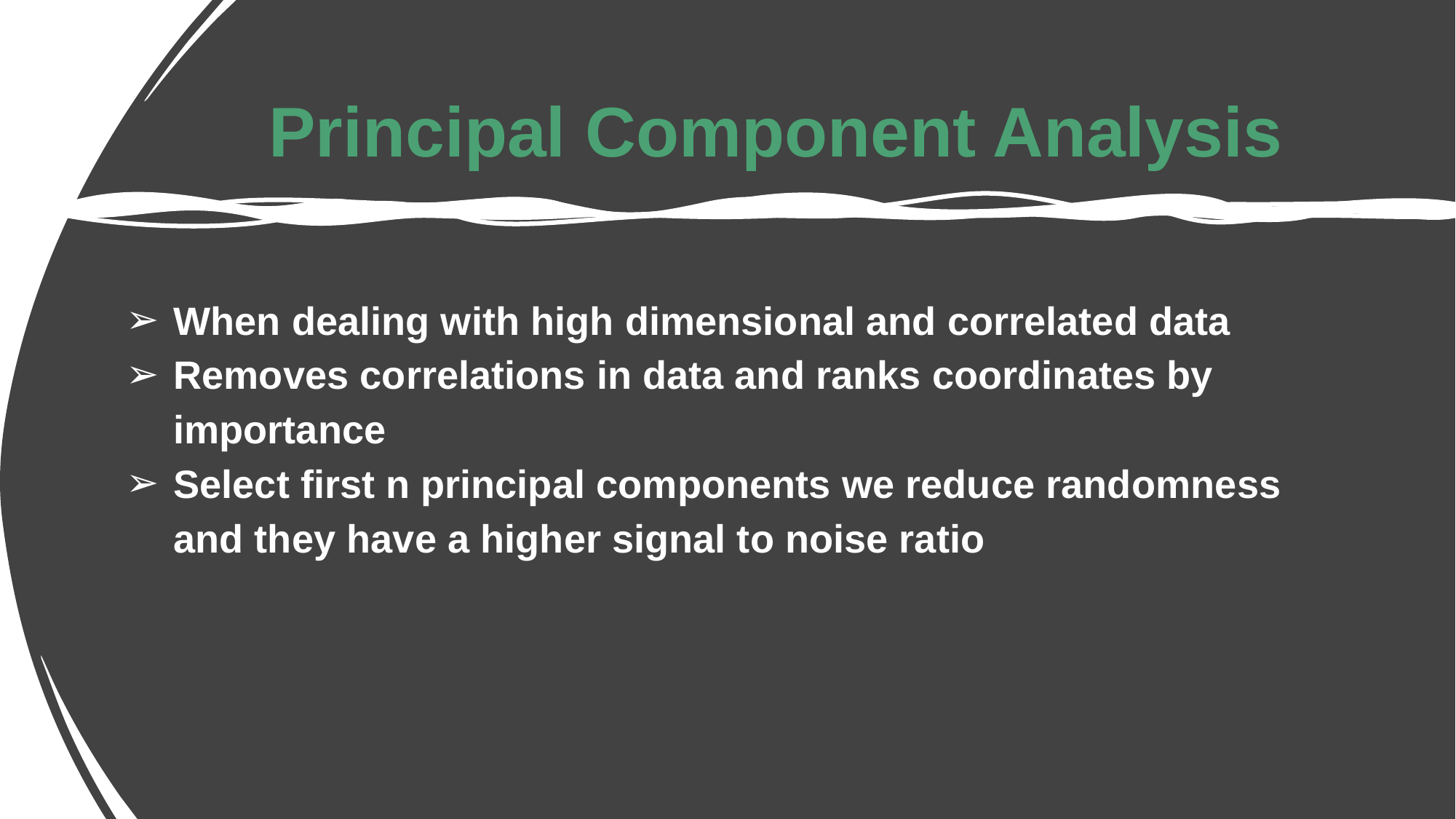

# Principal Component Analysis

When dealing with high dimensional and correlated data
Removes correlations in data and ranks coordinates by importance
Select first n principal components we reduce randomness and they have a higher signal to noise ratio